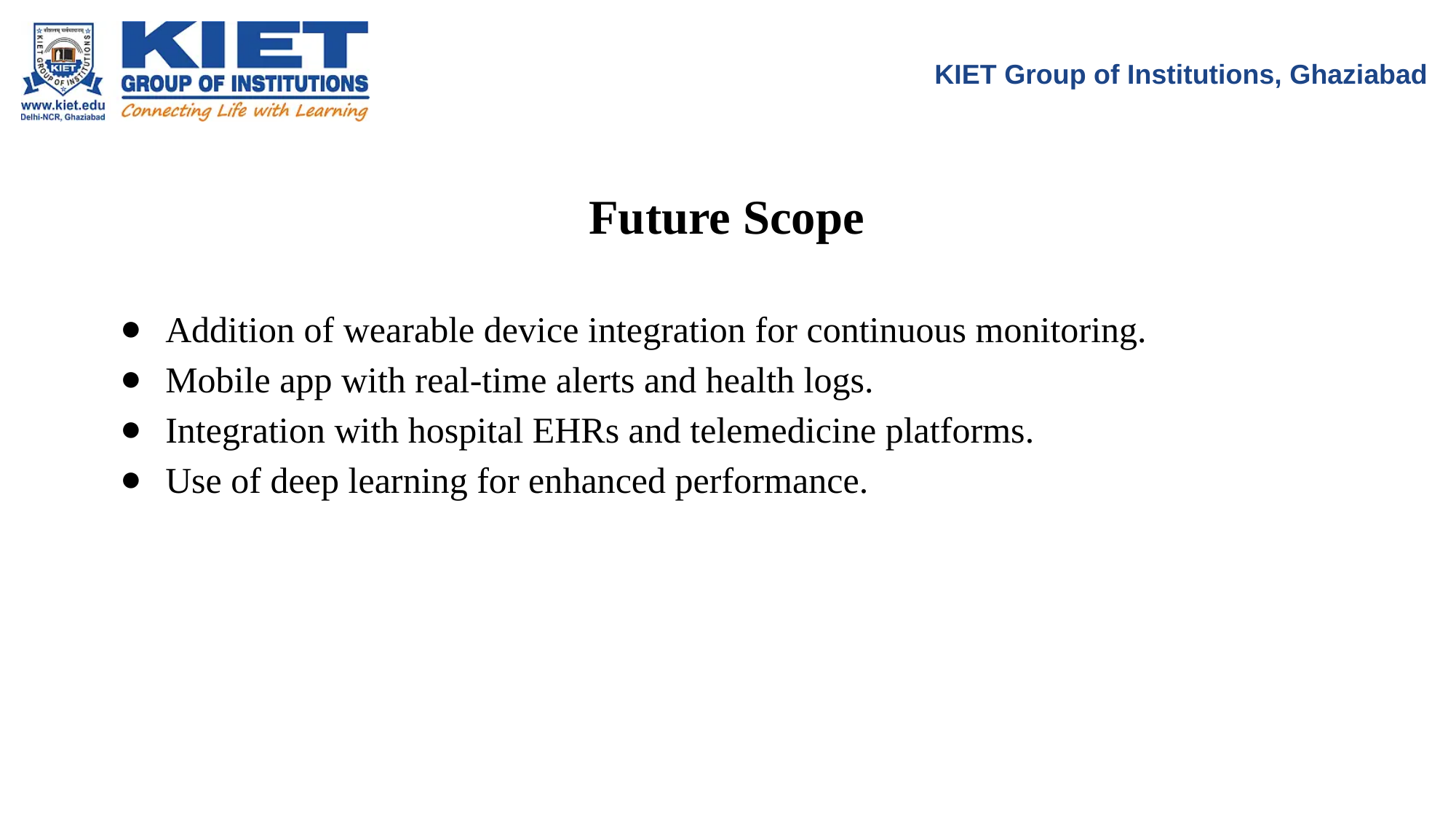

KIET Group of Institutions, Ghaziabad
Future Scope

Addition of wearable device integration for continuous monitoring.
Mobile app with real-time alerts and health logs.
Integration with hospital EHRs and telemedicine platforms.
Use of deep learning for enhanced performance.